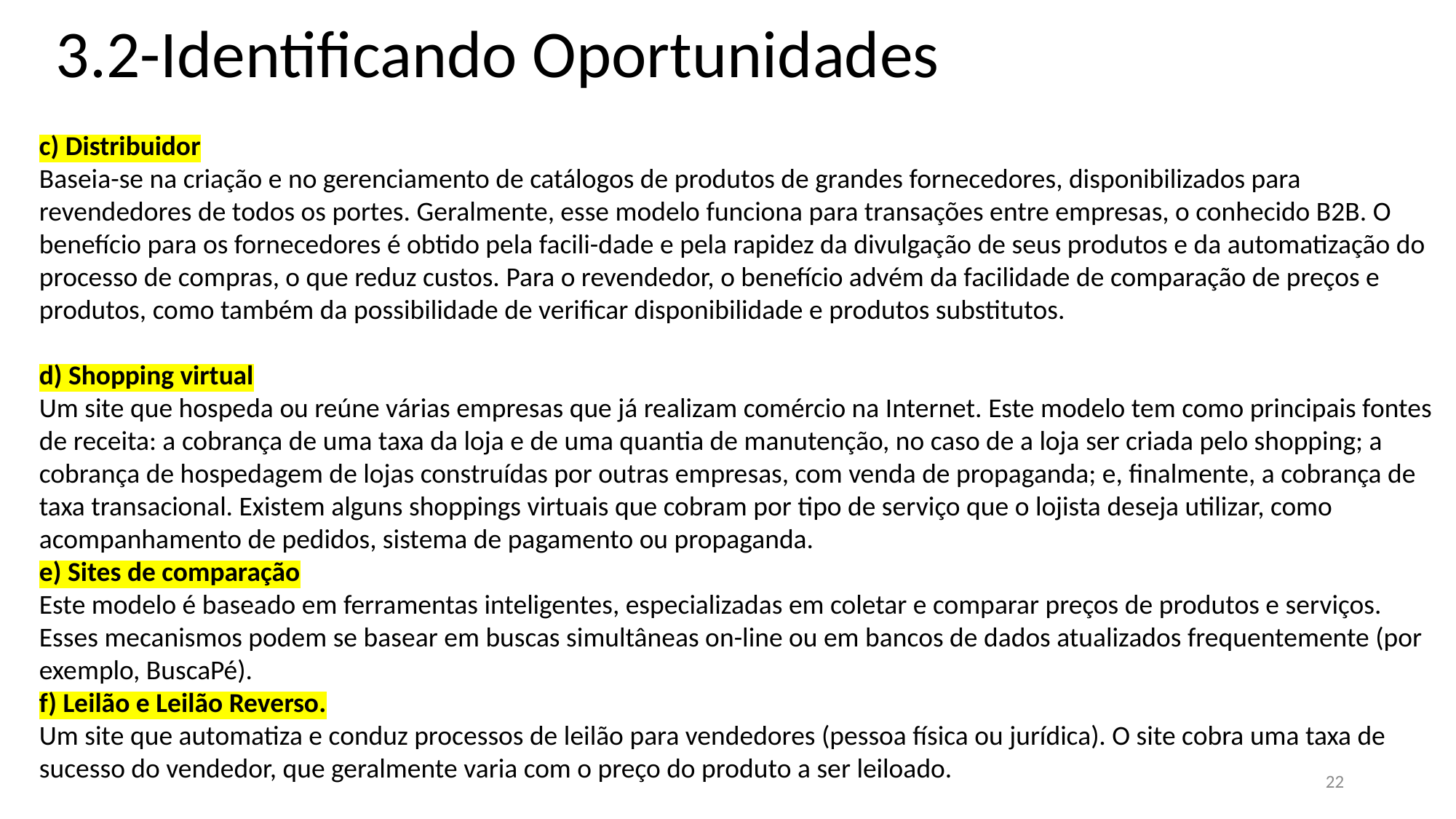

# 3.2-Identificando Oportunidades
c) Distribuidor
Baseia-se na criação e no gerenciamento de catálogos de produtos de grandes fornecedores, disponibilizados para revendedores de todos os portes. Geralmente, esse modelo funciona para transações entre empresas, o conhecido B2B. O benefício para os fornecedores é obtido pela facili-dade e pela rapidez da divulgação de seus produtos e da automatização do processo de compras, o que reduz custos. Para o revendedor, o benefício advém da facilidade de comparação de preços e produtos, como também da possibilidade de verificar disponibilidade e produtos substitutos.

d) Shopping virtual
Um site que hospeda ou reúne várias empresas que já realizam comércio na Internet. Este modelo tem como principais fontes de receita: a cobrança de uma taxa da loja e de uma quantia de manutenção, no caso de a loja ser criada pelo shopping; a cobrança de hospedagem de lojas construídas por outras empresas, com venda de propaganda; e, finalmente, a cobrança de taxa transacional. Existem alguns shoppings virtuais que cobram por tipo de serviço que o lojista deseja utilizar, como acompanhamento de pedidos, sistema de pagamento ou propaganda.
e) Sites de comparação
Este modelo é baseado em ferramentas inteligentes, especializadas em coletar e comparar preços de produtos e serviços. Esses mecanismos podem se basear em buscas simultâneas on-line ou em bancos de dados atualizados frequentemente (por exemplo, BuscaPé).
f) Leilão e Leilão Reverso.
Um site que automatiza e conduz processos de leilão para vendedores (pessoa física ou jurídica). O site cobra uma taxa de sucesso do vendedor, que geralmente varia com o preço do produto a ser leiloado.
22